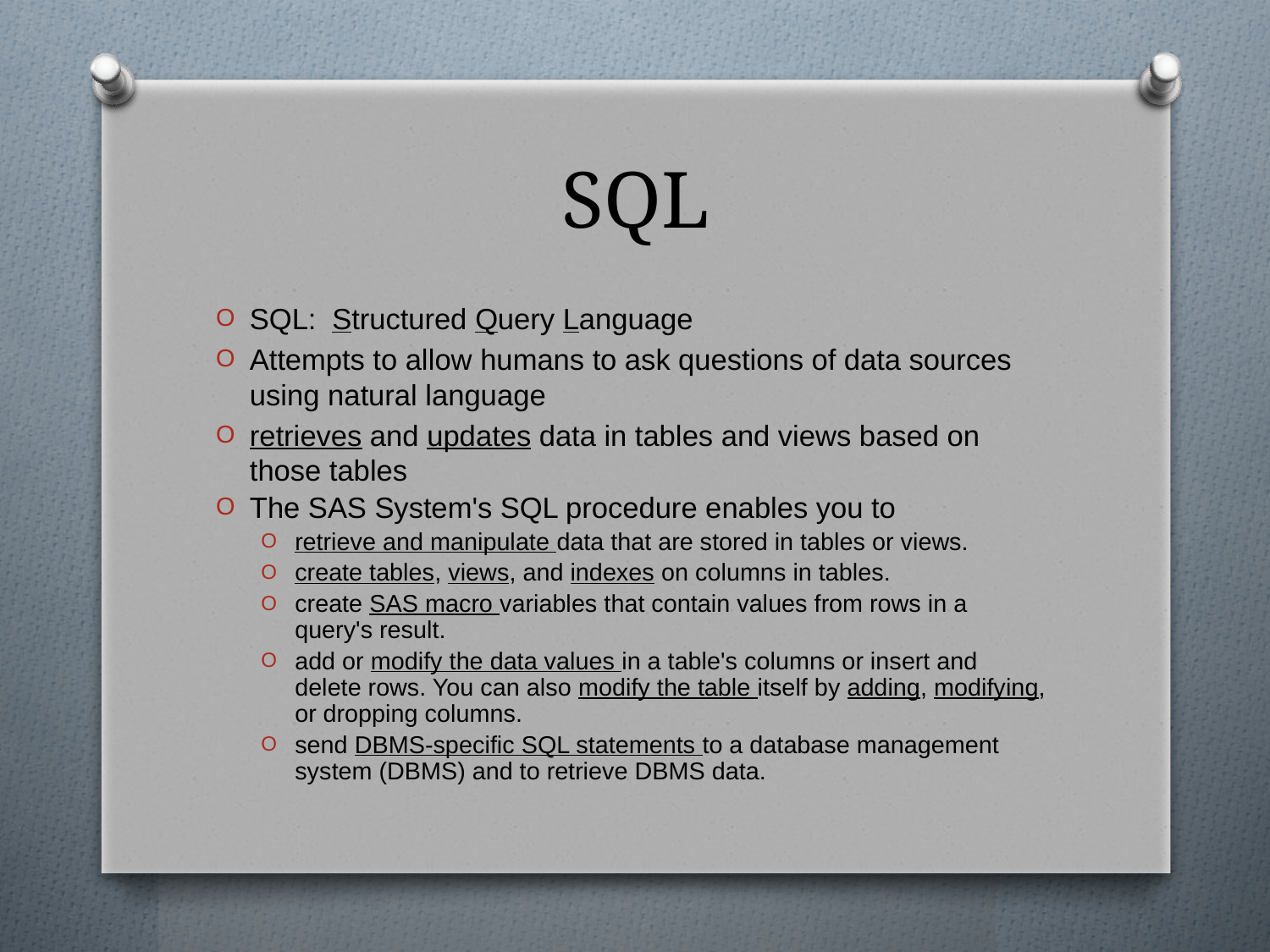

# SQL
SQL:  Structured Query Language
Attempts to allow humans to ask questions of data sources using natural language
retrieves and updates data in tables and views based on those tables
The SAS System's SQL procedure enables you to
retrieve and manipulate data that are stored in tables or views.
create tables, views, and indexes on columns in tables.
create SAS macro variables that contain values from rows in a query's result.
add or modify the data values in a table's columns or insert and delete rows. You can also modify the table itself by adding, modifying, or dropping columns.
send DBMS-specific SQL statements to a database management system (DBMS) and to retrieve DBMS data.